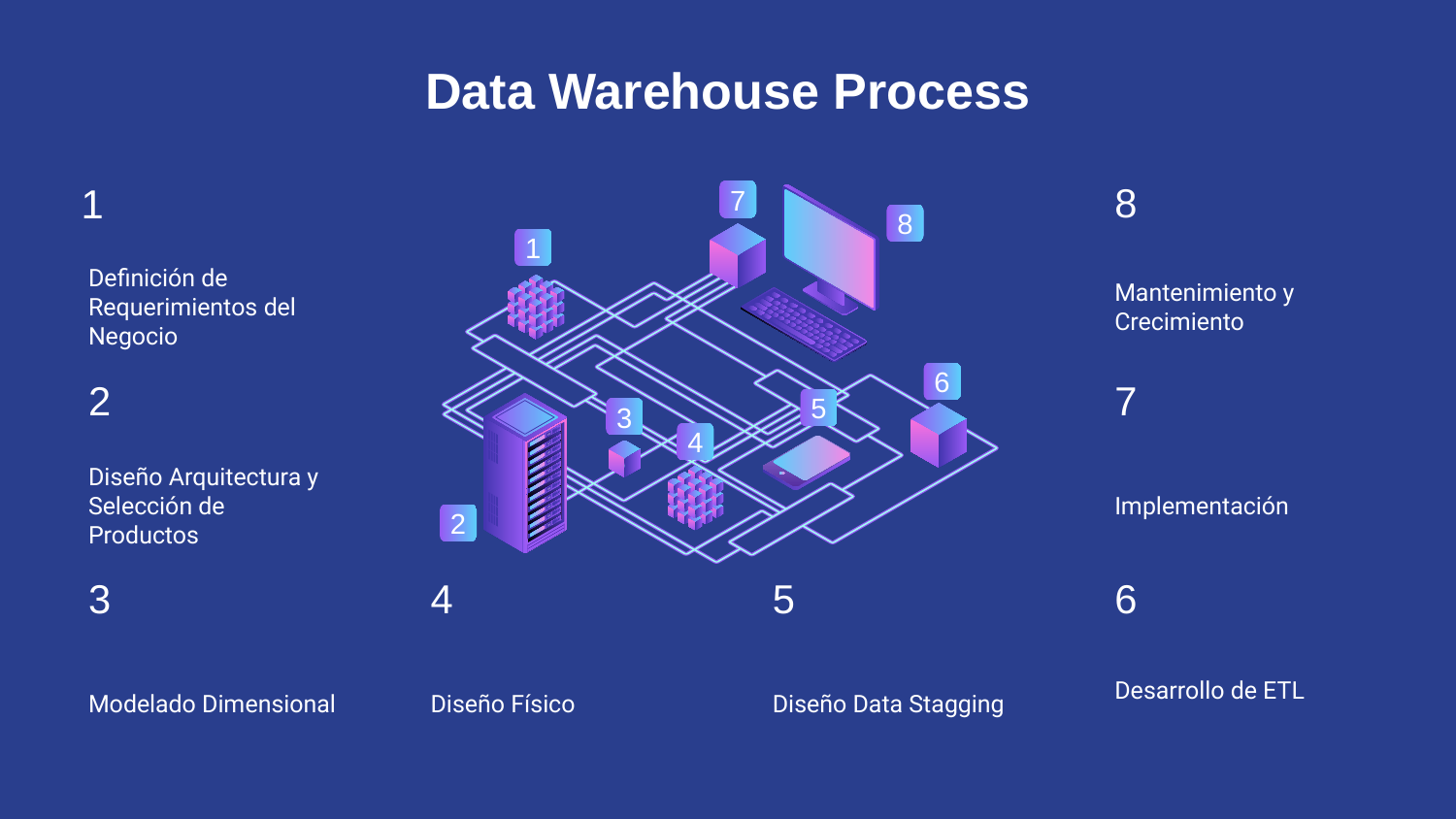

# Data Warehouse Process
8
1
7

8

1
Neptune
Definición de Requerimientos del Negocio
Jupiter
Mantenimiento y Crecimiento

6
2
7
5

3

4
Venus
Diseño Arquitectura y Selección de Productos
Saturn
Implementación

2
4
6
3
5
Mercury
Modelado Dimensional
Ceres
Diseño Físico
Mars
Diseño Data Stagging
Earth
Desarrollo de ETL